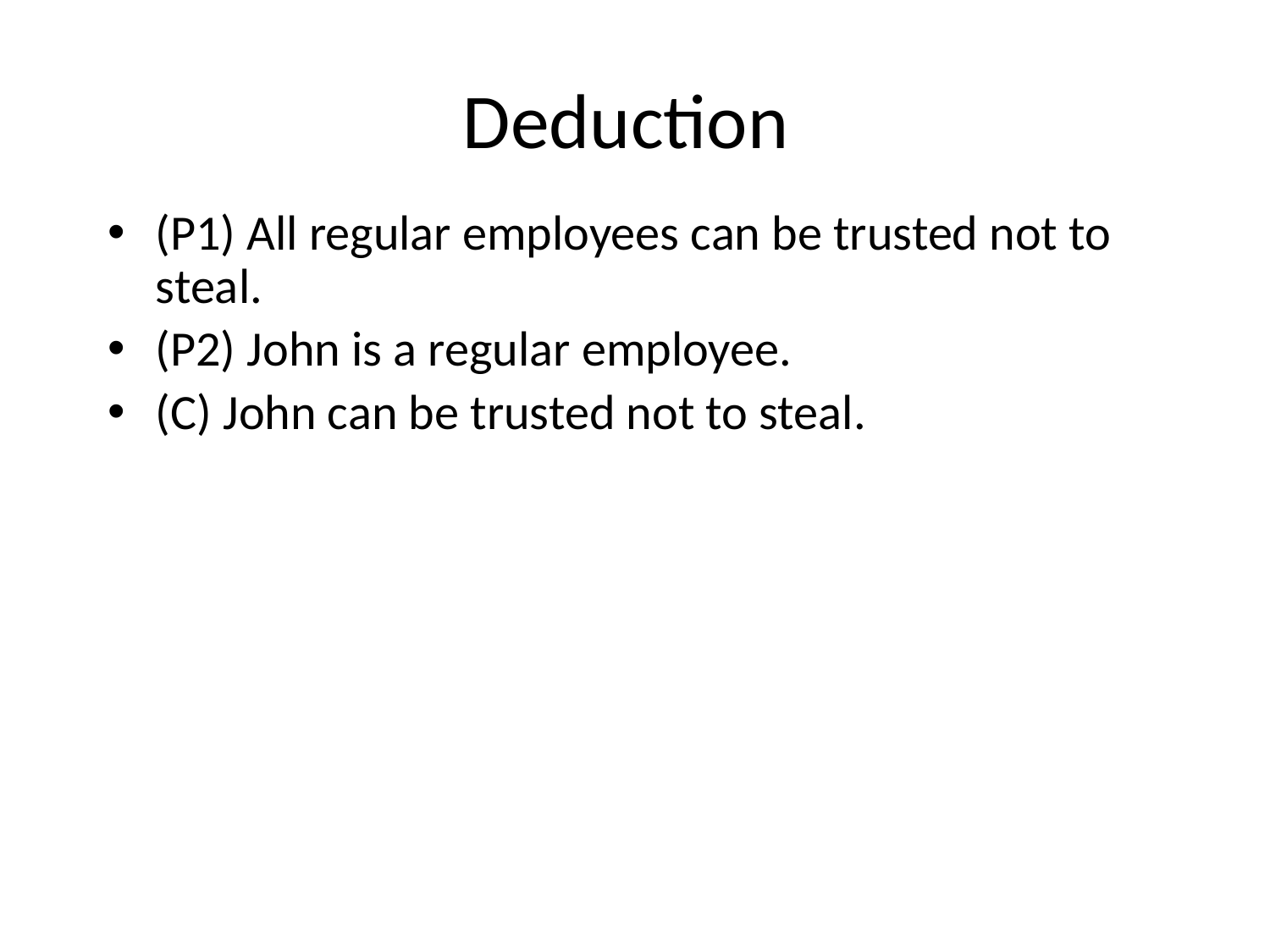

# Deduction
(P1) All regular employees can be trusted not to steal.
(P2) John is a regular employee.
(C) John can be trusted not to steal.